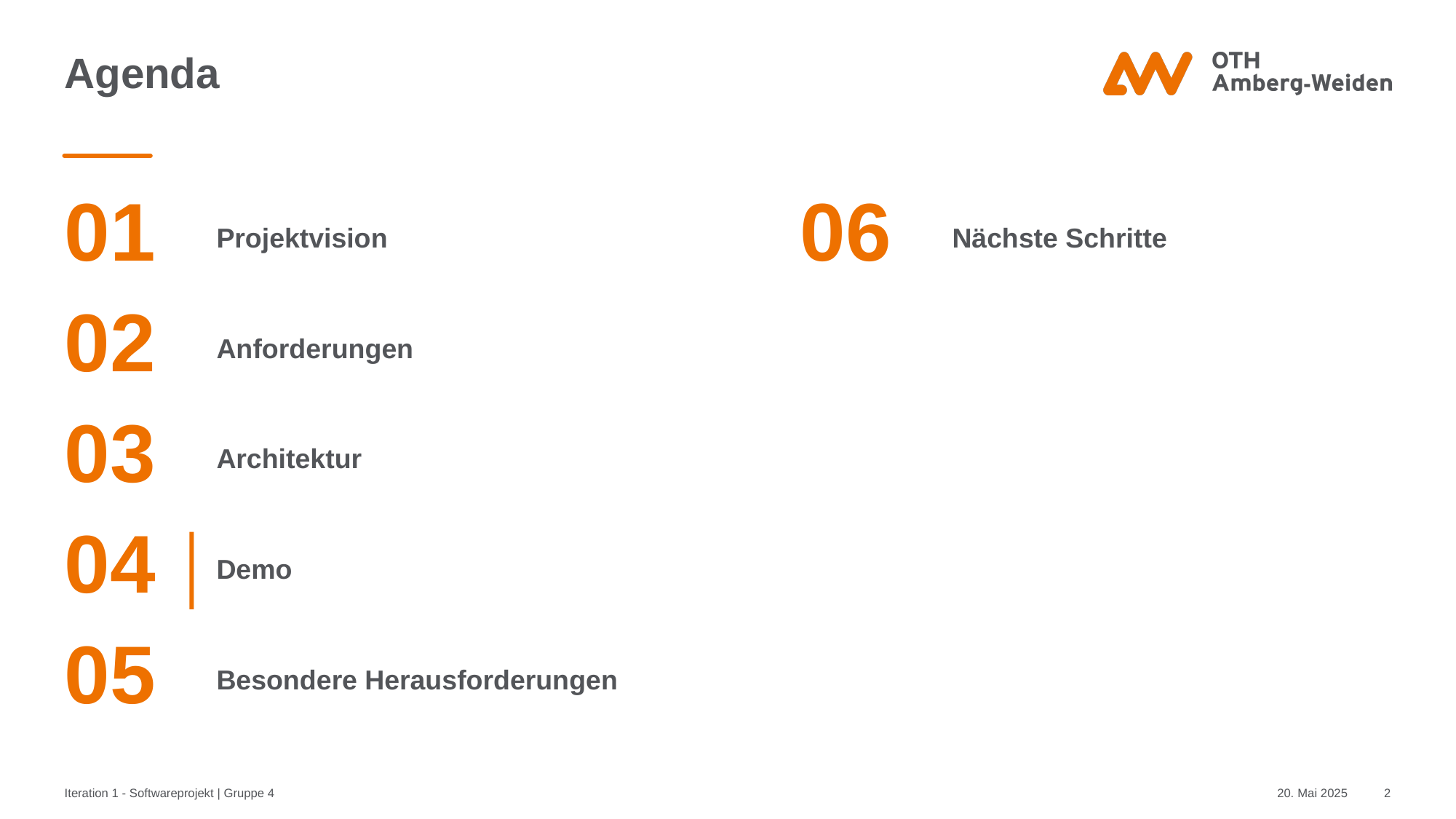

# Agenda

01
06
Projektvision
Nächste Schritte

02
Anforderungen

03
Architektur

04
Demo

05
Besondere Herausforderungen

Iteration 1 - Softwareprojekt | Gruppe 4
20. Mai 2025
2